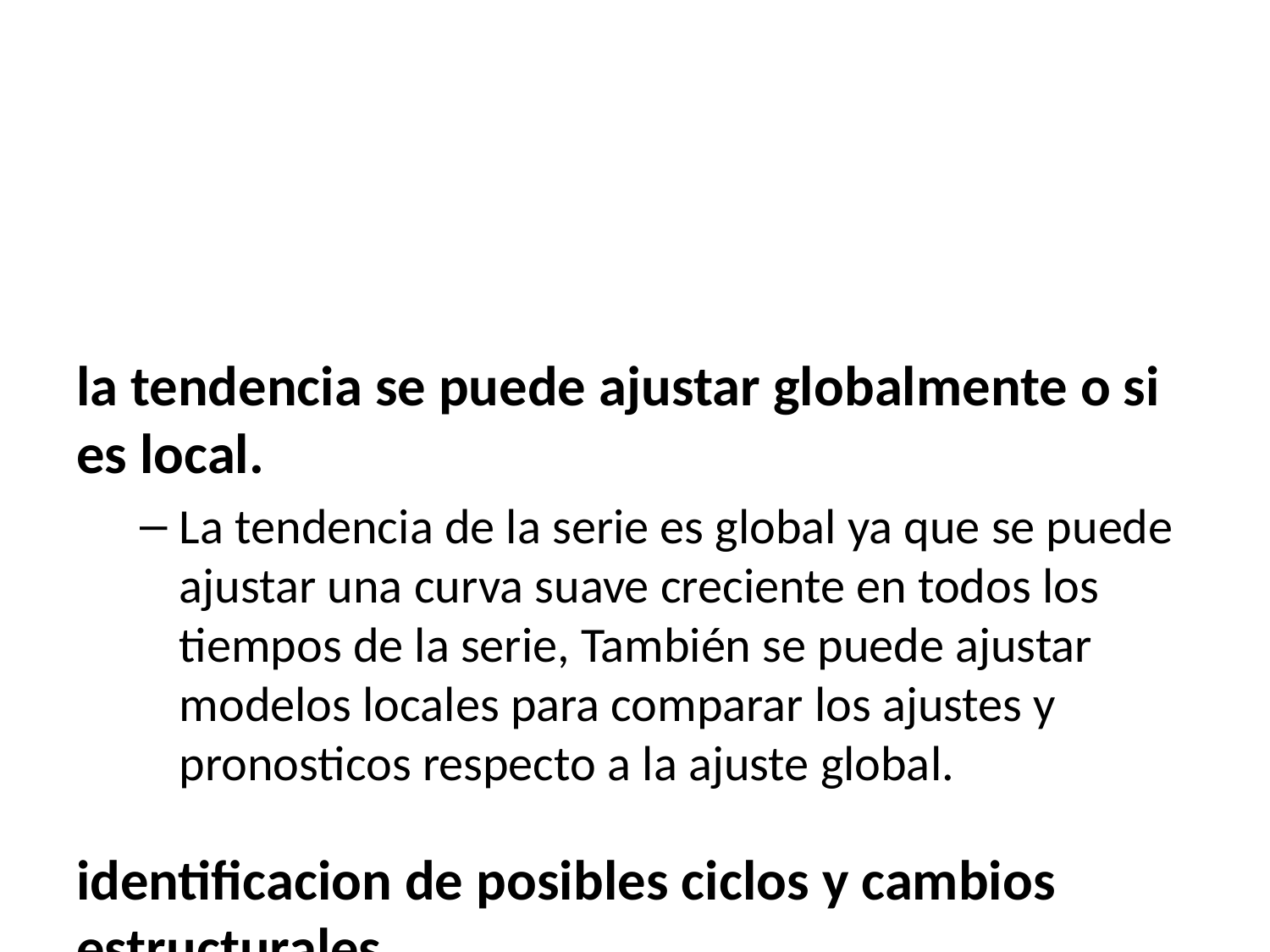

la tendencia se puede ajustar globalmente o si es local.
La tendencia de la serie es global ya que se puede ajustar una curva suave creciente en todos los tiempos de la serie, También se puede ajustar modelos locales para comparar los ajustes y pronosticos respecto a la ajuste global.
identificacion de posibles ciclos y cambios estructurales.
Hay presencia de ciclos en la serie a tráves del tiempo ya que al aplicar la descomposición aditiva y obtener la tendencia, no se observa una curva suave que describa la tendencia de la serie.
Hay aproximadamente entre 4 y 5 ciclos en la serie a través del tiempo (montañas).
Parace haber posible cambio estructural en la serie en el 2015 ya que el nivel de la serie cambia un poco a partir de ese año.